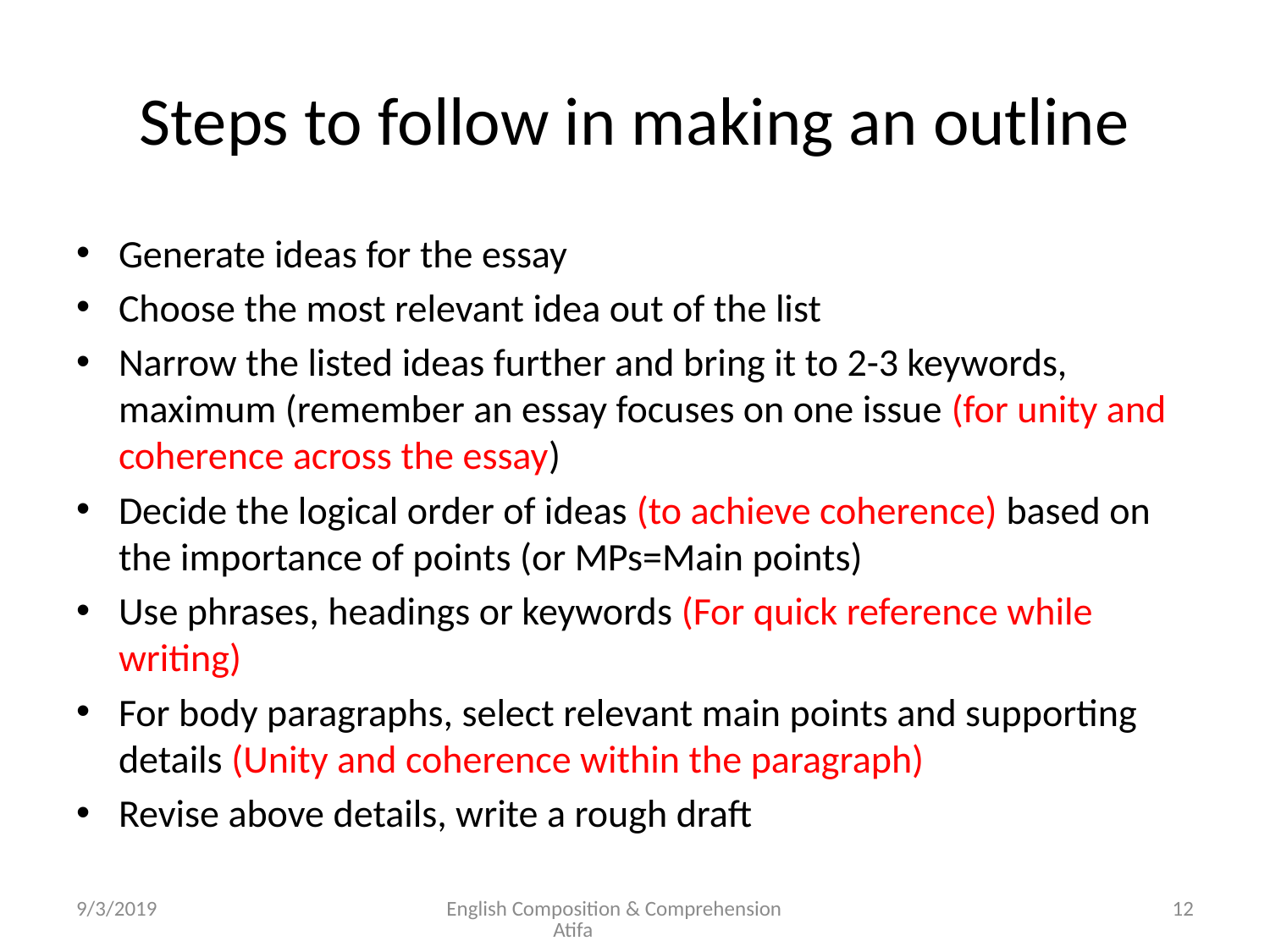

# Steps to follow in making an outline
Generate ideas for the essay
Choose the most relevant idea out of the list
Narrow the listed ideas further and bring it to 2-3 keywords, maximum (remember an essay focuses on one issue (for unity and coherence across the essay)
Decide the logical order of ideas (to achieve coherence) based on the importance of points (or MPs=Main points)
Use phrases, headings or keywords (For quick reference while writing)
For body paragraphs, select relevant main points and supporting details (Unity and coherence within the paragraph)
Revise above details, write a rough draft
9/3/2019
English Composition & Comprehension                              Atifa
12